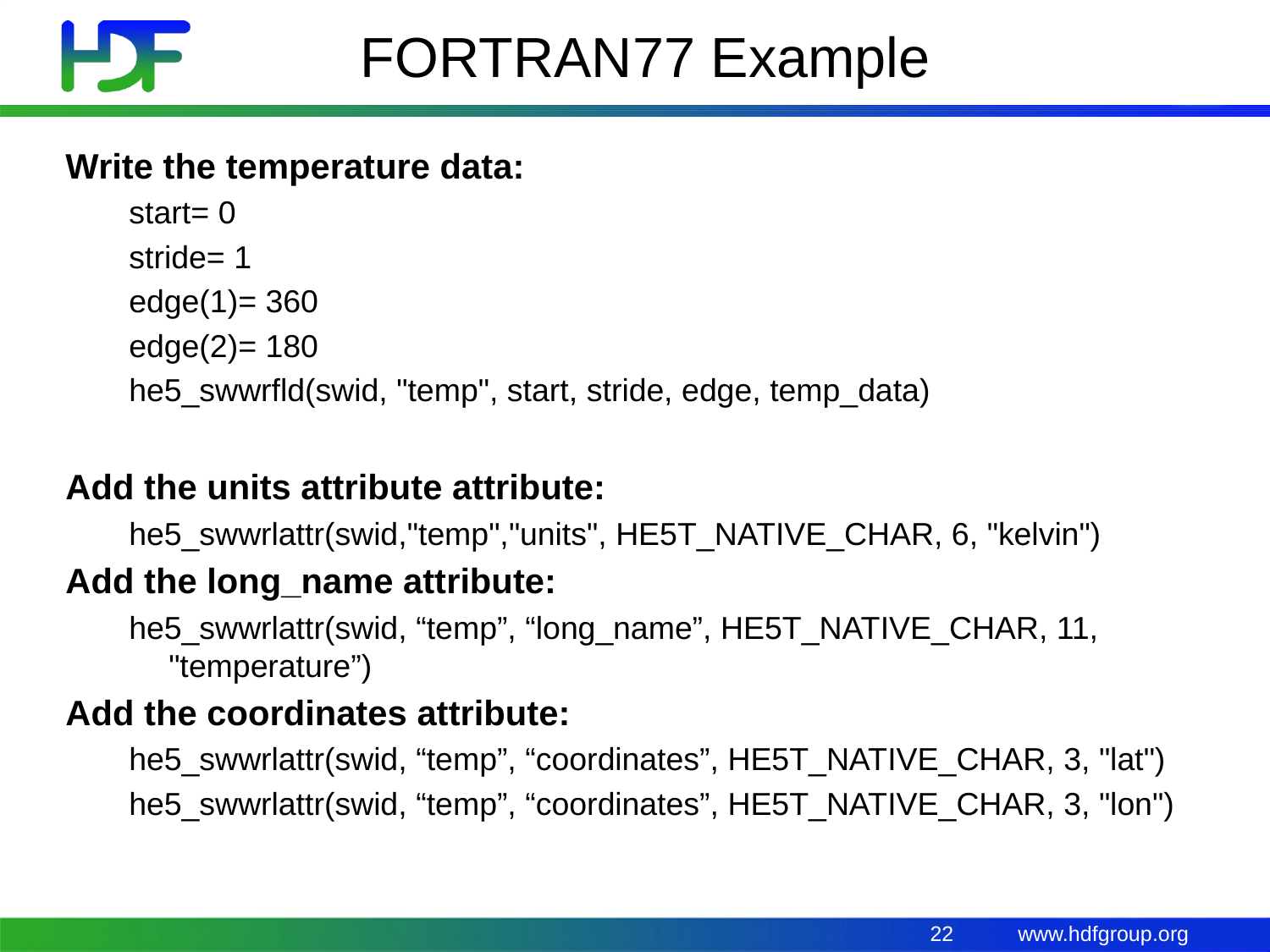

# FORTRAN77 Example
Write the temperature data:
start= 0
stride= 1
edge(1)= 360
edge(2)= 180
he5_swwrfld(swid, "temp", start, stride, edge, temp_data)

Add the units attribute attribute:
he5_swwrlattr(swid,"temp","units", HE5T_NATIVE_CHAR, 6, "kelvin")
Add the long_name attribute:
he5_swwrlattr(swid, “temp”, “long_name”, HE5T_NATIVE_CHAR, 11, "temperature”)
Add the coordinates attribute:
he5_swwrlattr(swid, “temp”, “coordinates”, HE5T_NATIVE_CHAR, 3, "lat")
he5_swwrlattr(swid, “temp”, “coordinates”, HE5T_NATIVE_CHAR, 3, "lon")

22